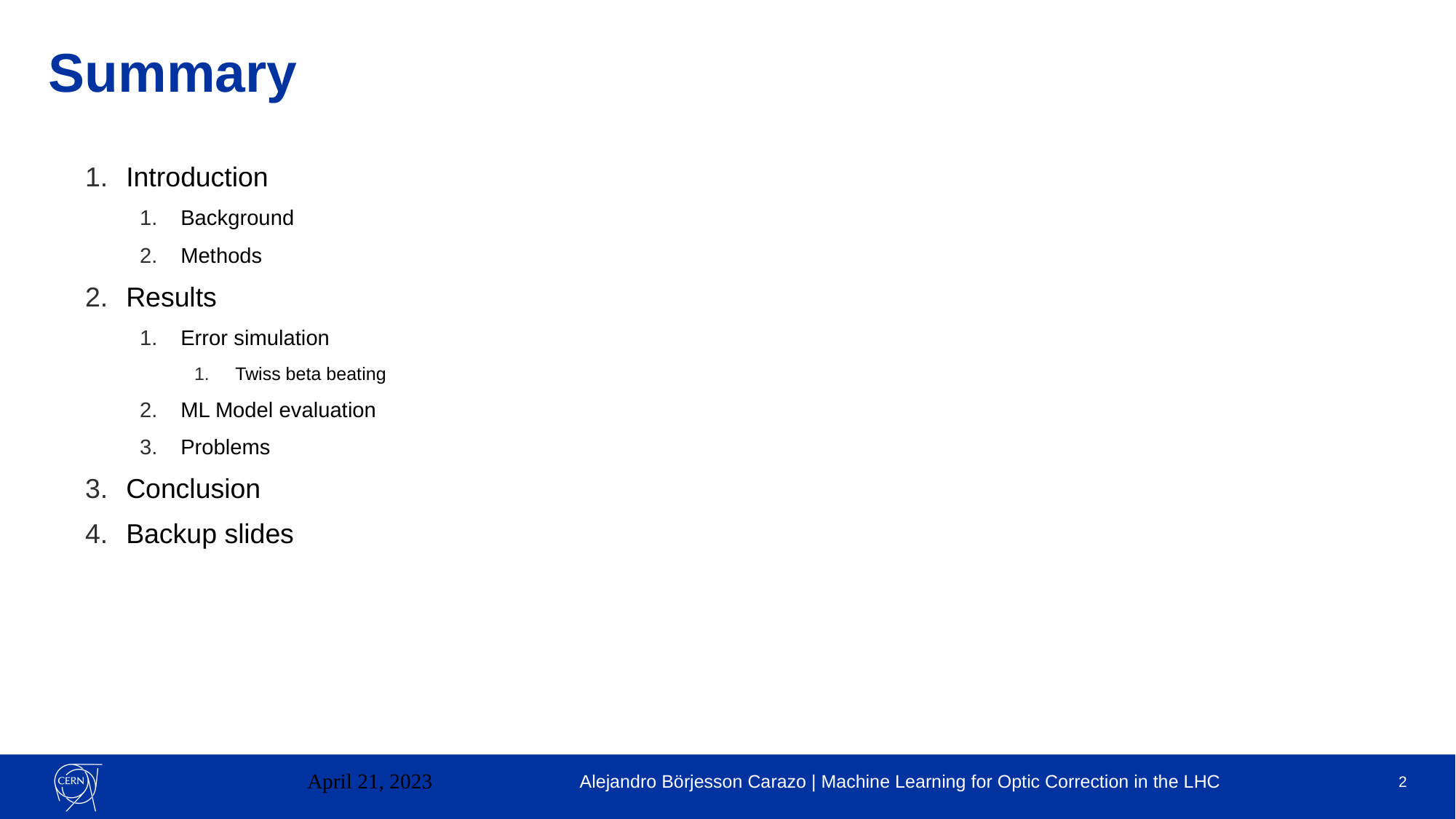

Summary
# Introduction
Background
Methods
Results
Error simulation
Twiss beta beating
ML Model evaluation
Problems
Conclusion
Backup slides

April 21, 2023
Alejandro Börjesson Carazo | Machine Learning for Optic Correction in the LHC
2